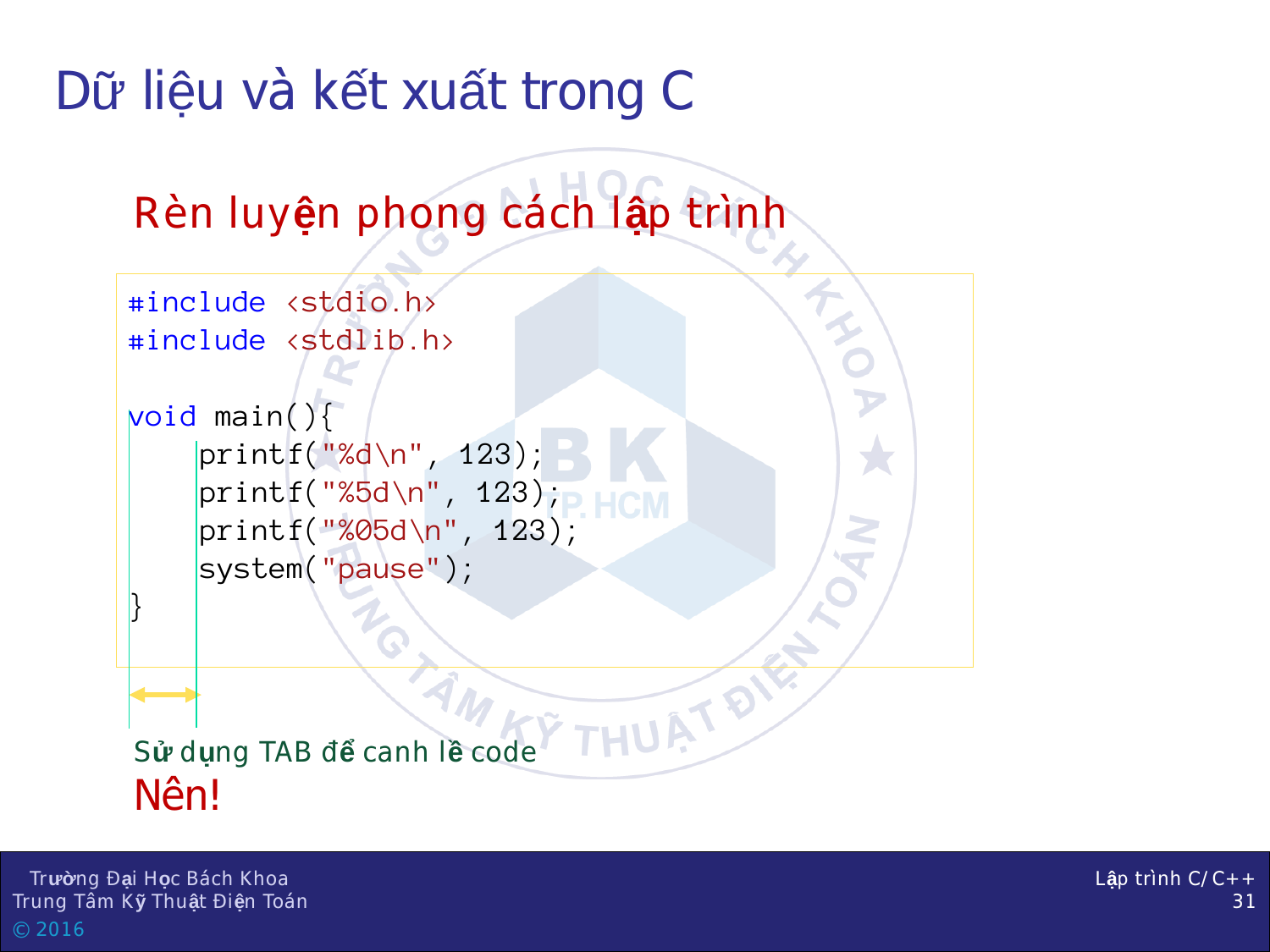

# Dữ liệu và kết xuất trong C
Rèn luyện phong cách lập trình
#include <stdio.h>
#include <stdlib.h>

void main(){
	printf("%d\n", 123);
	printf("%5d\n", 123);
	printf("%05d\n", 123);
	system("pause");
}

Sử dụng TAB để canh lề code
Nên!